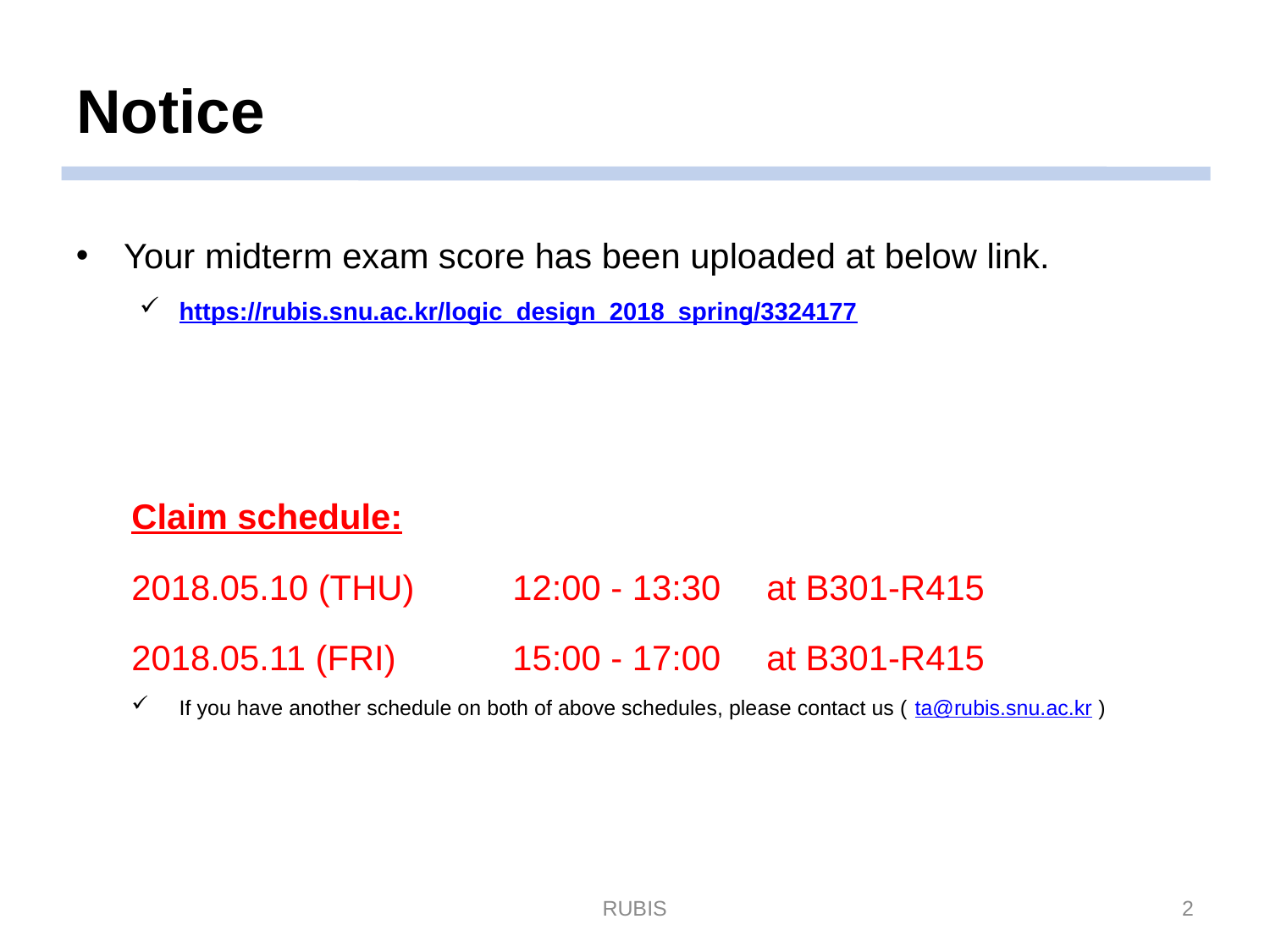

# Notice
Your midterm exam score has been uploaded at below link.
https://rubis.snu.ac.kr/logic_design_2018_spring/3324177

Claim schedule:
2018.05.10 (THU)	12:00 - 13:30	at B301-R415
2018.05.11 (FRI)	15:00 - 17:00	at B301-R415
If you have another schedule on both of above schedules, please contact us ( ta@rubis.snu.ac.kr )

RUBIS
2